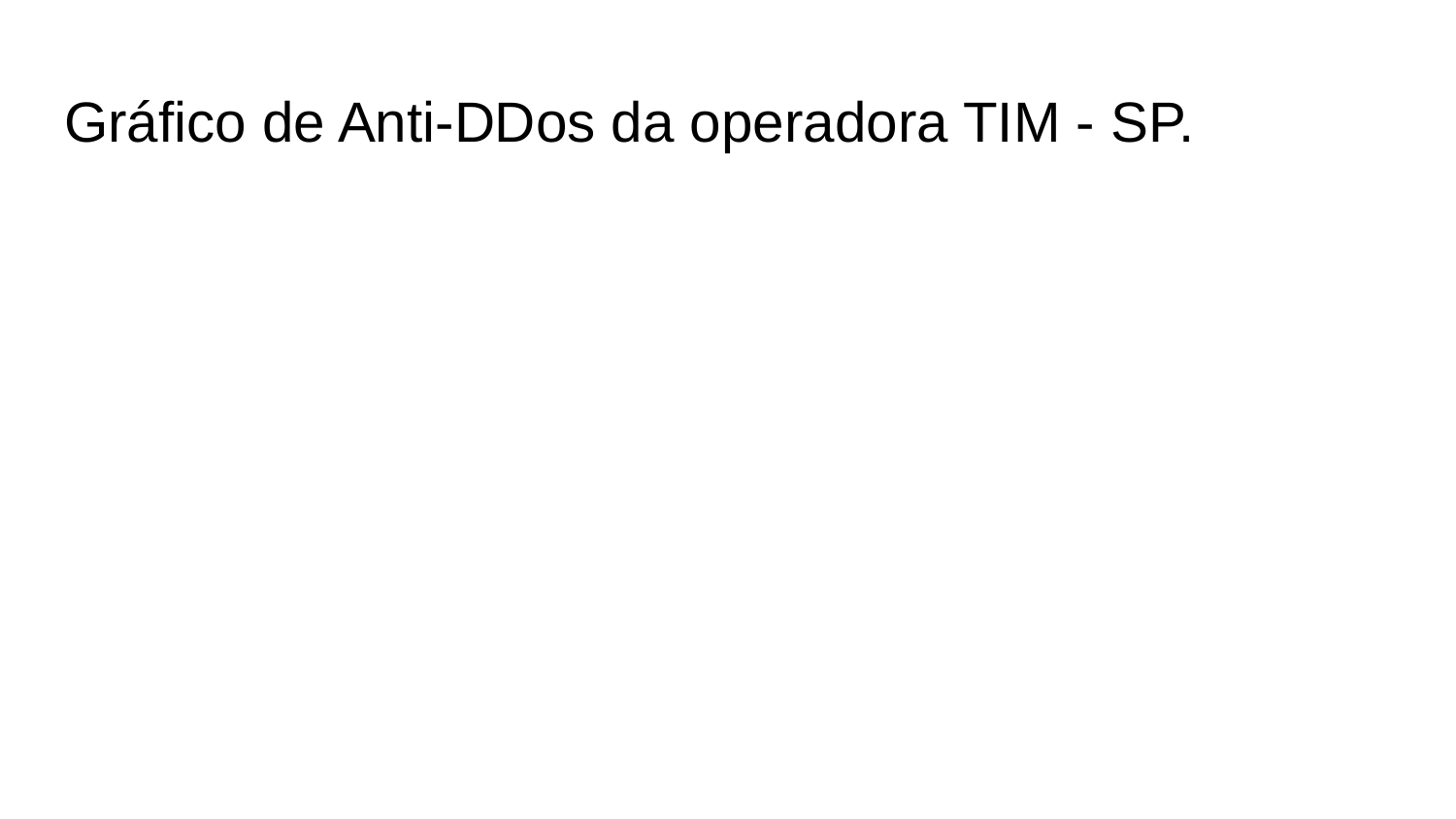

# Gráfico de Anti-DDos da operadora TIM - SP.